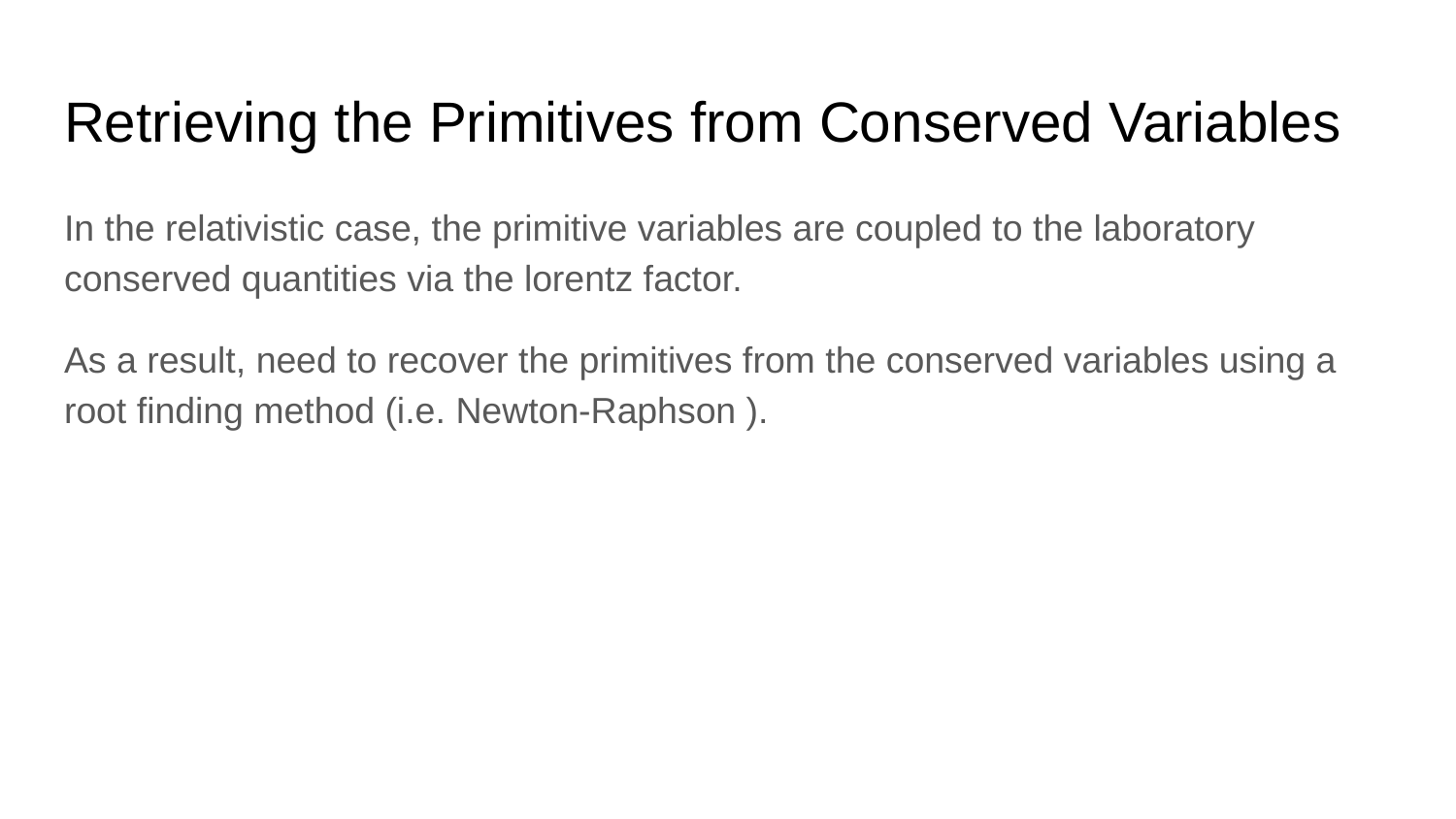

# Retrieving the Primitives from Conserved Variables
In the relativistic case, the primitive variables are coupled to the laboratory conserved quantities via the lorentz factor.
As a result, need to recover the primitives from the conserved variables using a root finding method (i.e. Newton-Raphson ).